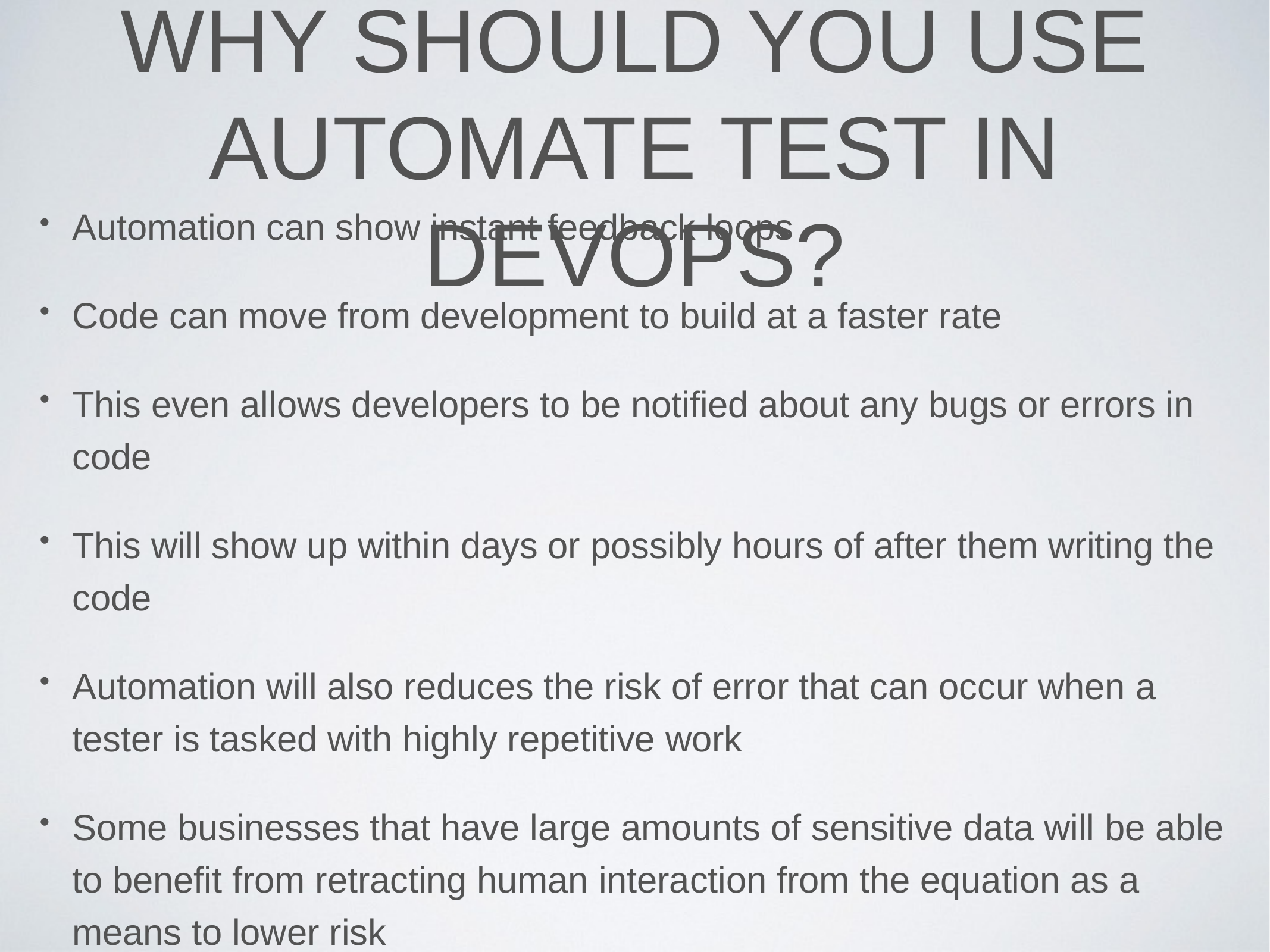

# Why should you use automate test in devops?
Automation can show instant feedback loops
Code can move from development to build at a faster rate
This even allows developers to be notified about any bugs or errors in code
This will show up within days or possibly hours of after them writing the code
Automation will also reduces the risk of error that can occur when a tester is tasked with highly repetitive work
Some businesses that have large amounts of sensitive data will be able to benefit from retracting human interaction from the equation as a means to lower risk